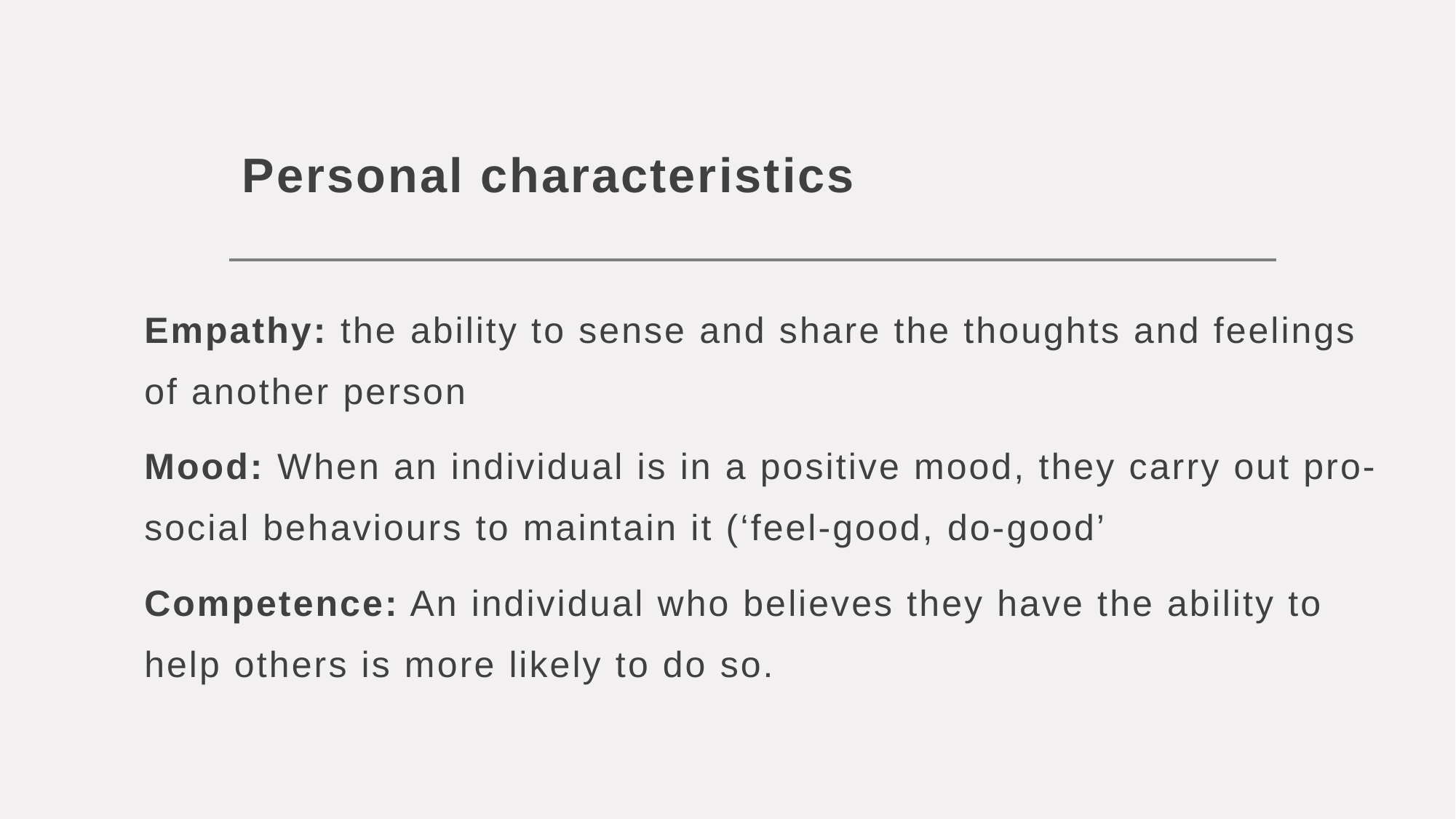

# Personal characteristics
Empathy: the ability to sense and share the thoughts and feelings of another person
Mood: When an individual is in a positive mood, they carry out pro-social behaviours to maintain it (‘feel-good, do-good’
Competence: An individual who believes they have the ability to help others is more likely to do so.